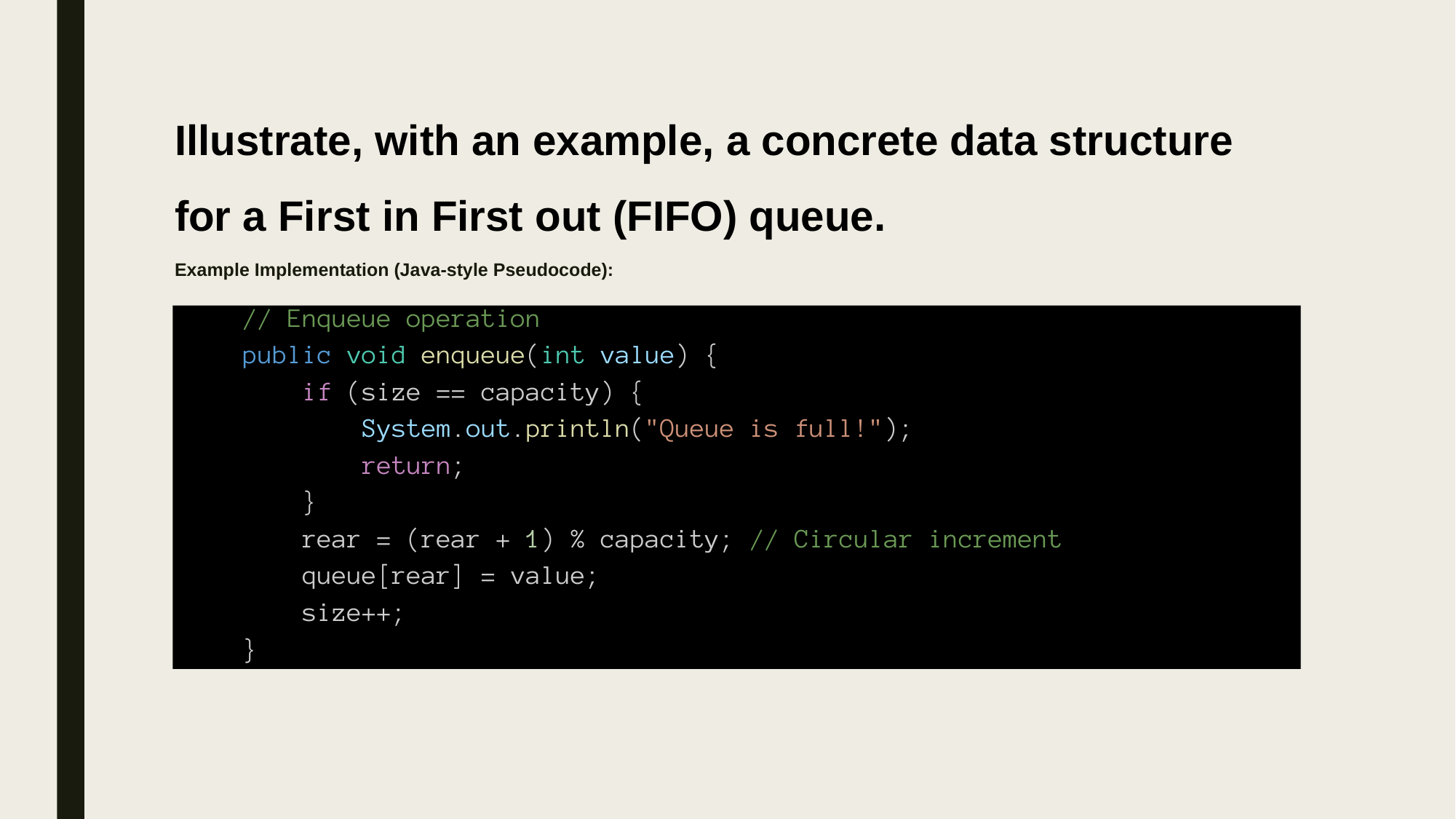

# Illustrate, with an example, a concrete data structure for a First in First out (FIFO) queue.
Example Implementation (Java-style Pseudocode):

    // Enqueue operation
    public void enqueue(int value) {
        if (size == capacity) {
            System.out.println("Queue is full!");
            return;
        }
        rear = (rear + 1) % capacity; // Circular increment
        queue[rear] = value;
        size++;
    }